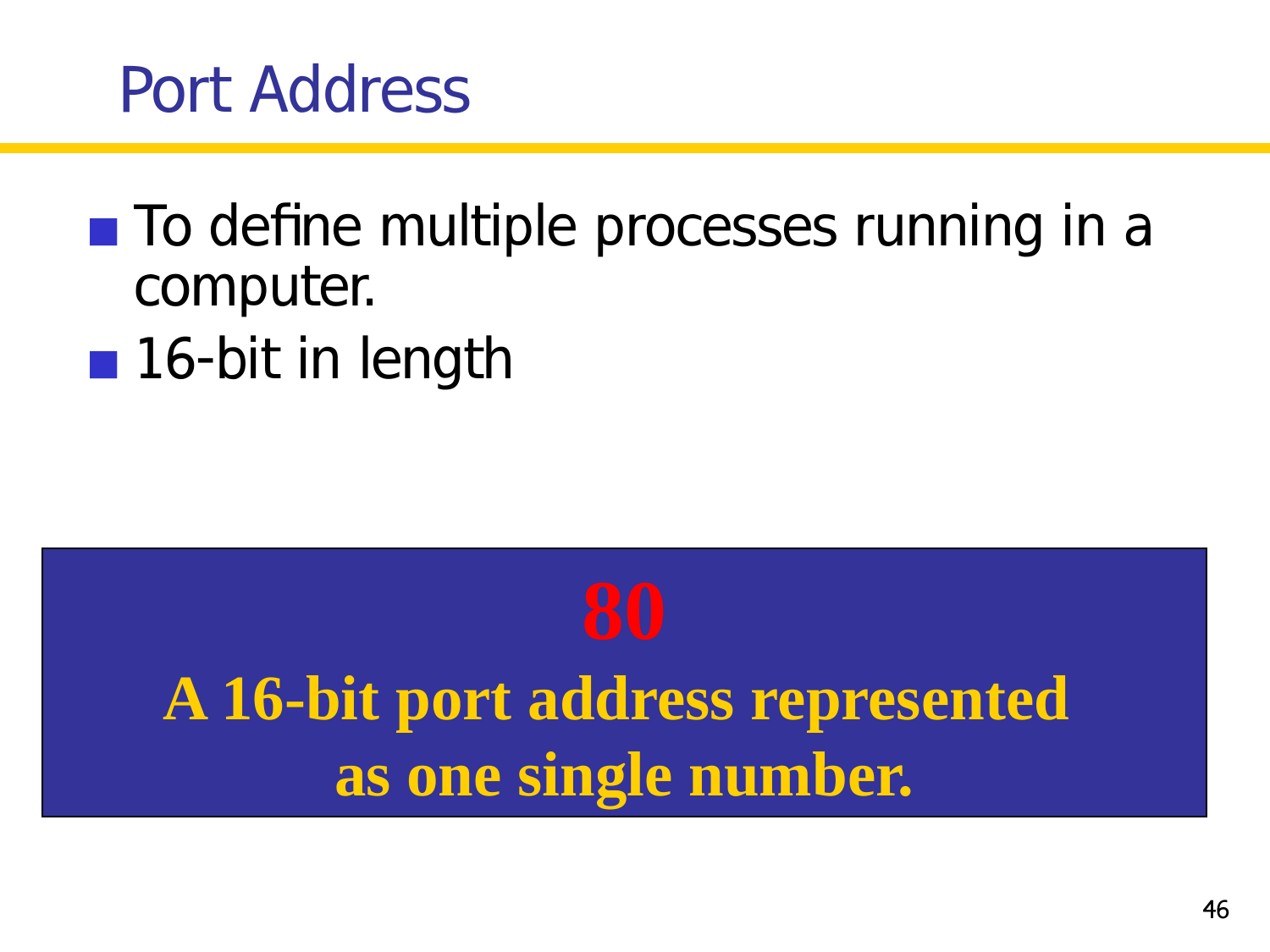

Port Address
To define multiple processes running in a computer.
16-bit in length

80
A 16-bit port address represented
as one single number.
46